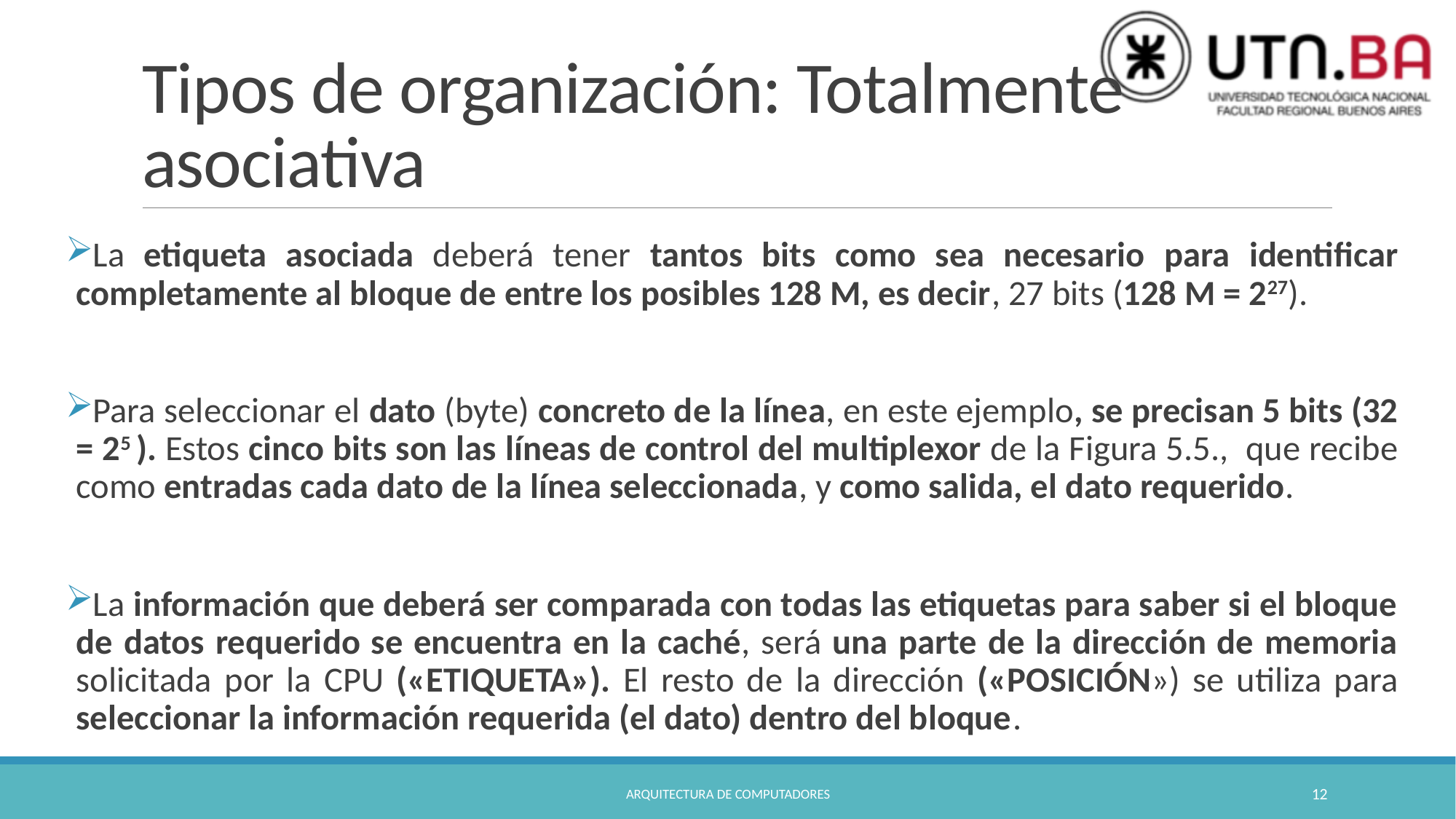

# Tipos de organización: Totalmente asociativa
La etiqueta asociada deberá tener tantos bits como sea necesario para identificar completamente al bloque de entre los posibles 128 M, es decir, 27 bits (128 M = 227).

Para seleccionar el dato (byte) concreto de la línea, en este ejemplo, se precisan 5 bits (32 = 25 ). Estos cinco bits son las líneas de control del multiplexor de la Figura 5.5.,  que recibe como entradas cada dato de la línea seleccionada, y como salida, el dato requerido.

La información que deberá ser comparada con todas las etiquetas para saber si el bloque de datos requerido se encuentra en la caché, será una parte de la dirección de memoria solici­tada por la CPU («ETIQUETA»). El resto de la dirección («POSICIÓN») se utiliza para seleccionar la información requerida (el dato) dentro del bloque.

Arquitectura de Computadores
12